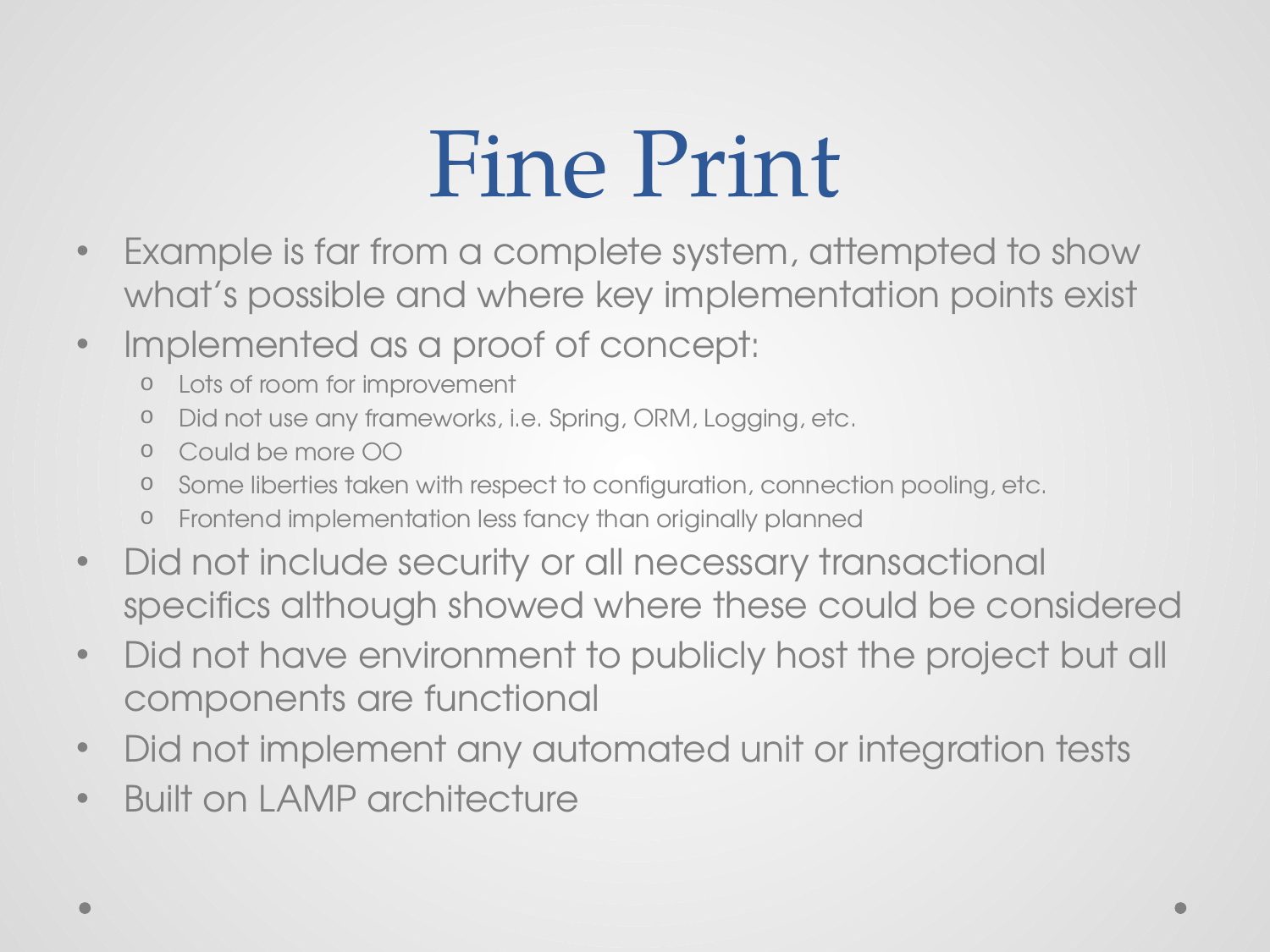

# Fine Print
Example is far from a complete system, attempted to show what’s possible and where key implementation points exist
Implemented as a proof of concept:
Lots of room for improvement
Did not use any frameworks, i.e. Spring, ORM, Logging, etc.
Could be more OO
Some liberties taken with respect to configuration, connection pooling, etc.
Frontend implementation less fancy than originally planned
Did not include security or all necessary transactional specifics although showed where these could be considered
Did not have environment to publicly host the project but all components are functional
Did not implement any automated unit or integration tests
Built on LAMP architecture